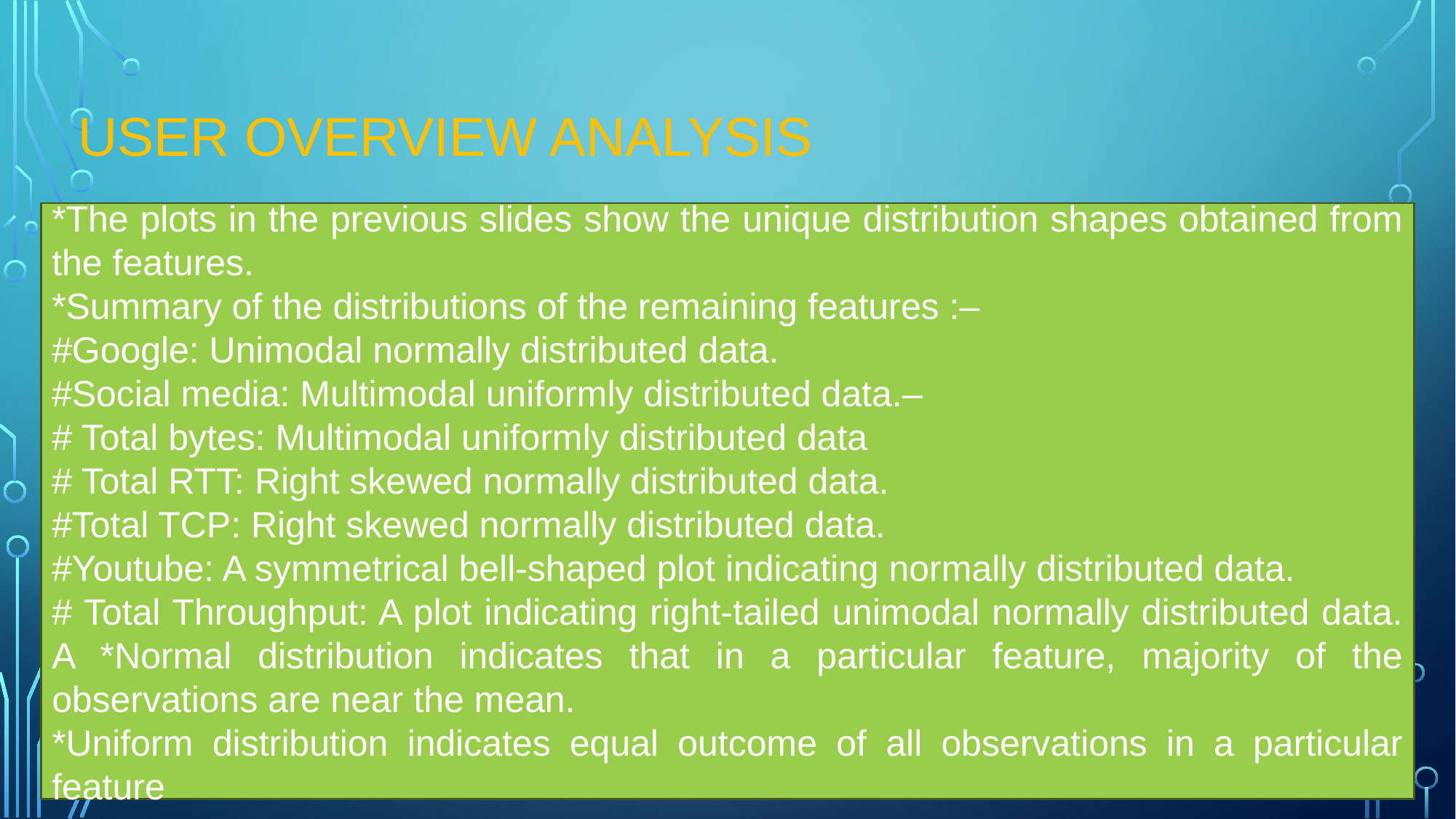

# User overview analysis
*The plots in the previous slides show the unique distribution shapes obtained from the features.
*Summary of the distributions of the remaining features :–
#Google: Unimodal normally distributed data.
#Social media: Multimodal uniformly distributed data.–
# Total bytes: Multimodal uniformly distributed data
# Total RTT: Right skewed normally distributed data.
#Total TCP: Right skewed normally distributed data.
#Youtube: A symmetrical bell-shaped plot indicating normally distributed data.
# Total Throughput: A plot indicating right-tailed unimodal normally distributed data. A *Normal distribution indicates that in a particular feature, majority of the observations are near the mean.
*Uniform distribution indicates equal outcome of all observations in a particular feature